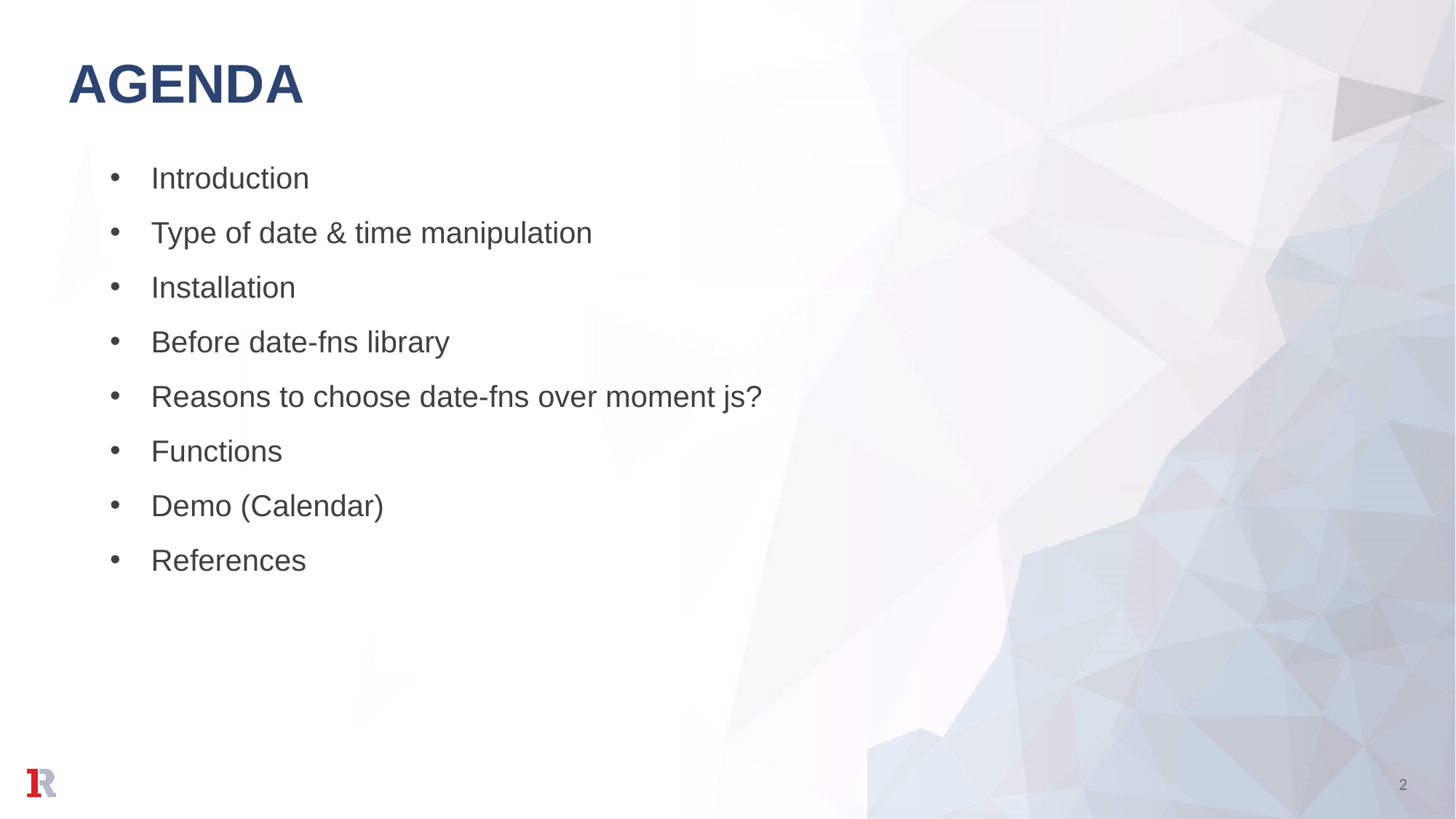

Introduction
Type of date & time manipulation
Installation
Before date-fns library
Reasons to choose date-fns over moment js?
Functions
Demo (Calendar)
References